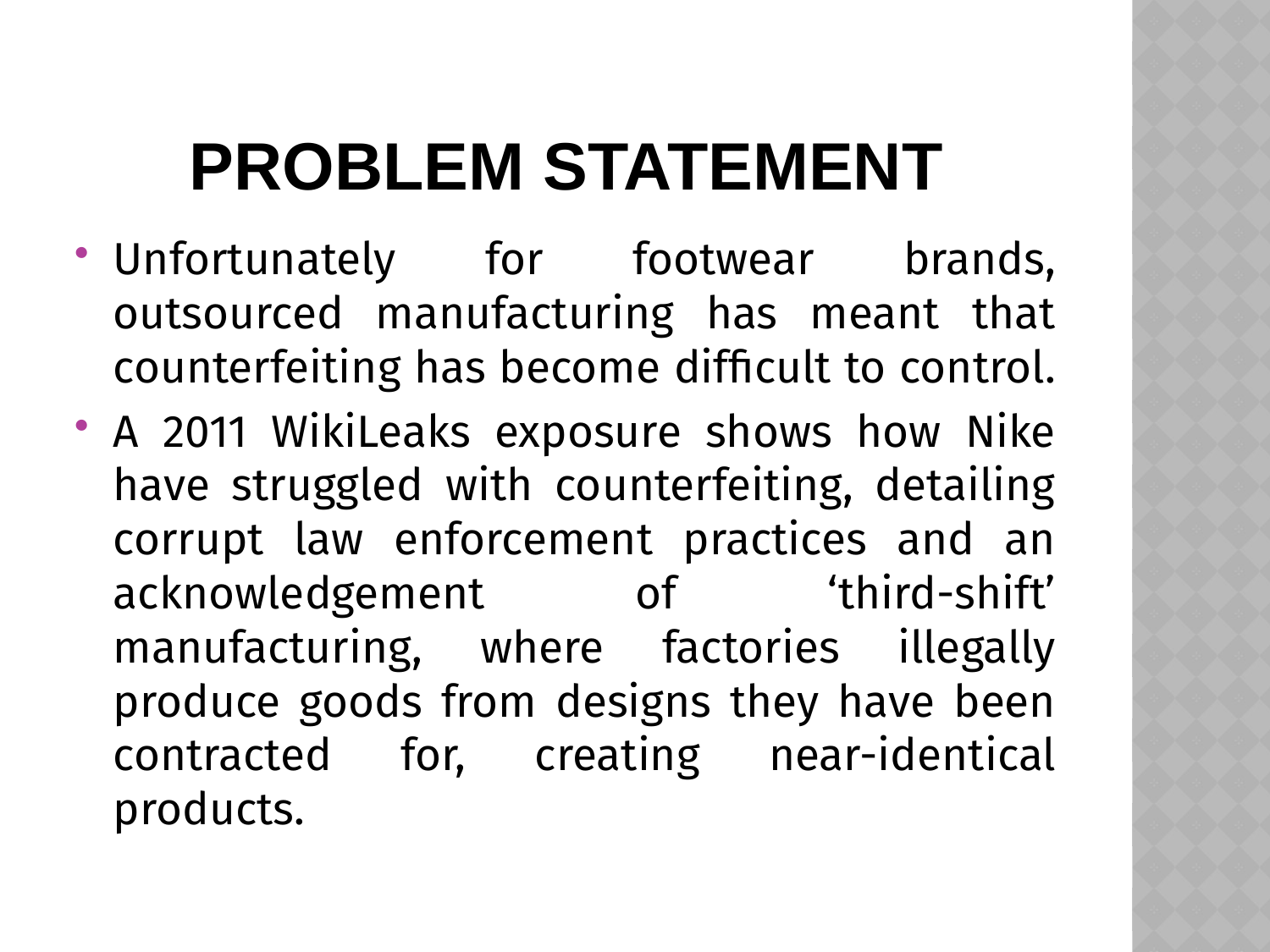

# Problem statement
Unfortunately for footwear brands, outsourced manufacturing has meant that counterfeiting has become difficult to control.
A 2011 WikiLeaks exposure shows how Nike have struggled with counterfeiting, detailing corrupt law enforcement practices and an acknowledgement of ‘third-shift’ manufacturing, where factories illegally produce goods from designs they have been contracted for, creating near-identical products.